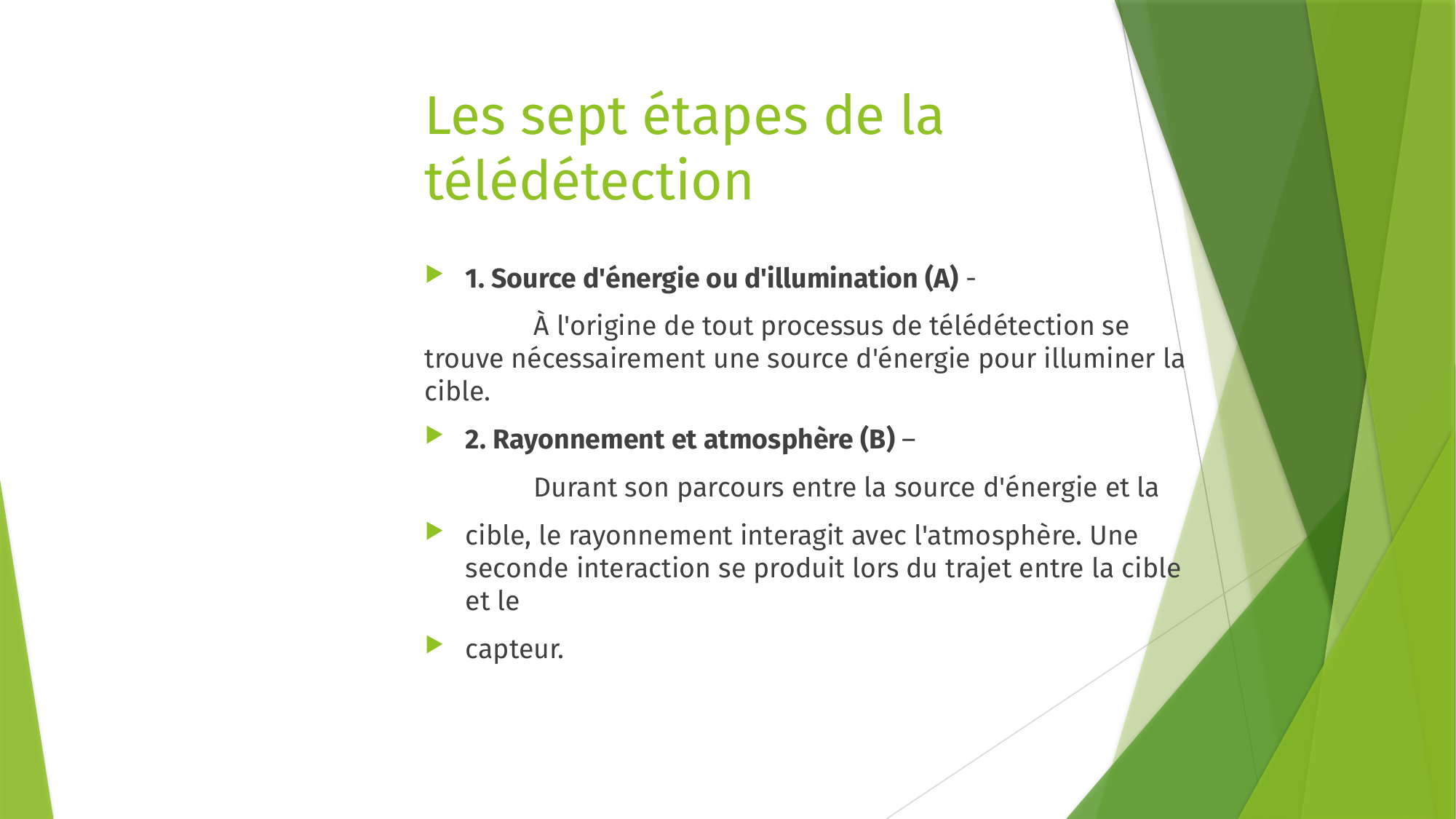

# Les sept étapes de la télédétection
1. Source d'énergie ou d'illumination (A) -
	À l'origine de tout processus de télédétection se trouve nécessairement une source d'énergie pour illuminer la cible.
2. Rayonnement et atmosphère (B) –
	Durant son parcours entre la source d'énergie et la
cible, le rayonnement interagit avec l'atmosphère. Une seconde interaction se produit lors du trajet entre la cible et le
capteur.